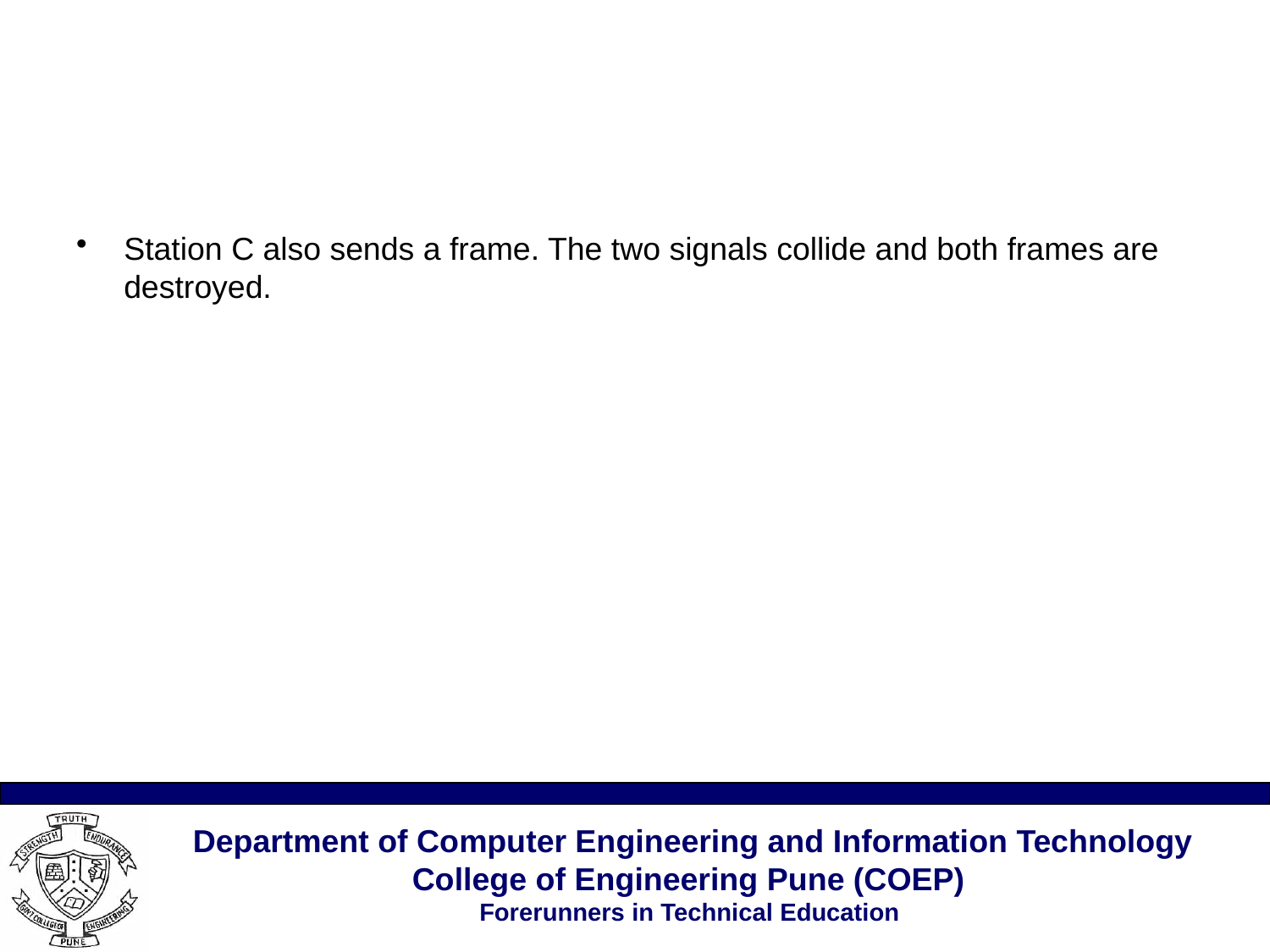

#
Station C also sends a frame. The two signals collide and both frames are destroyed.